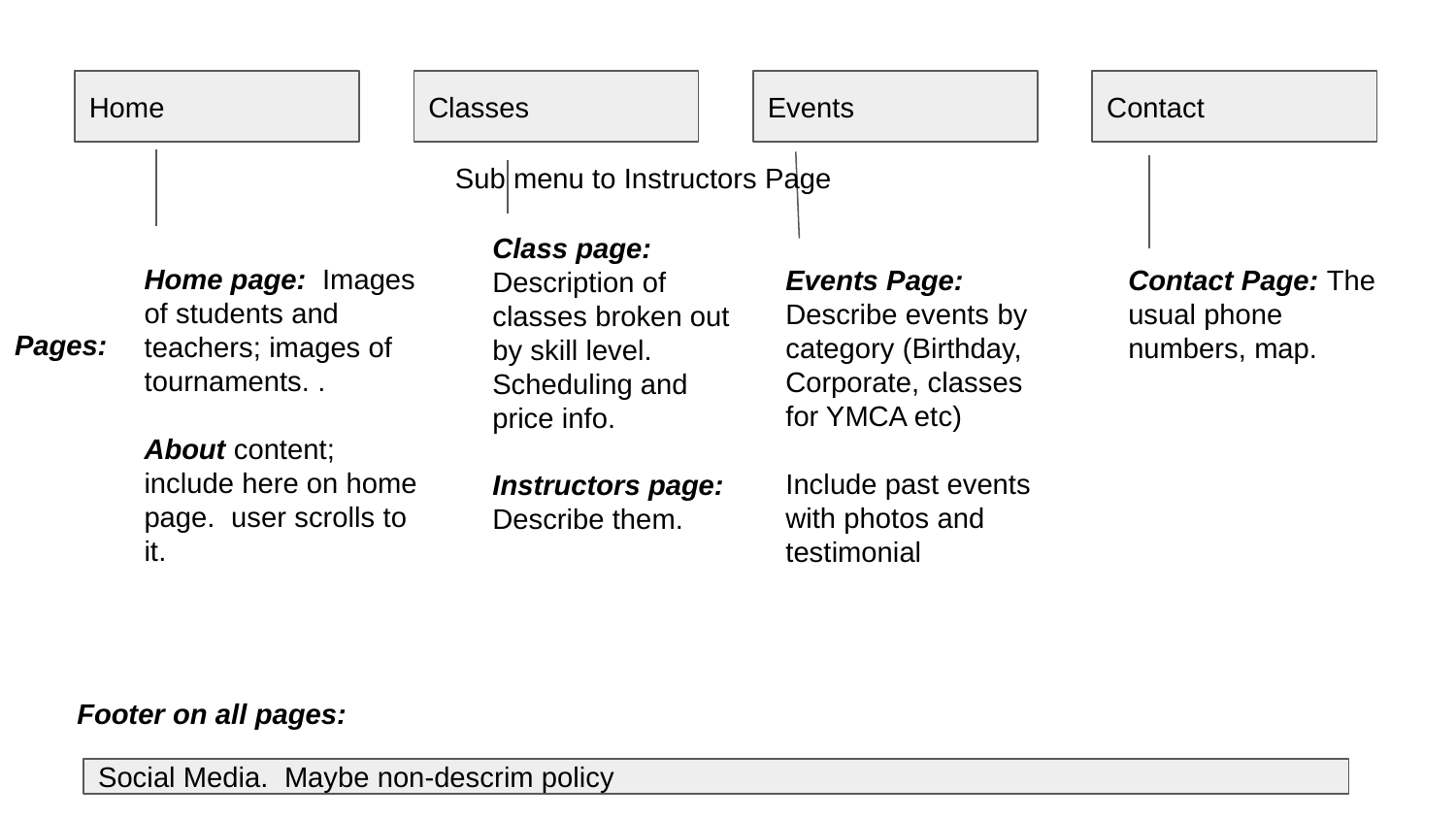

Home
Classes
Events
Contact
Sub menu to Instructors Page

Class page: Description of classes broken out by skill level.  Scheduling and price info.
Instructors page: Describe them.
Home page:  Images of students and teachers; images of tournaments. .
About content; include here on home page.  user scrolls to it.
Events Page: Describe events by category (Birthday, Corporate, classes for YMCA etc)
Include past events with photos and testimonial
Contact Page: The usual phone numbers, map.
Pages:
Footer on all pages:
Social Media.  Maybe non-descrim policy